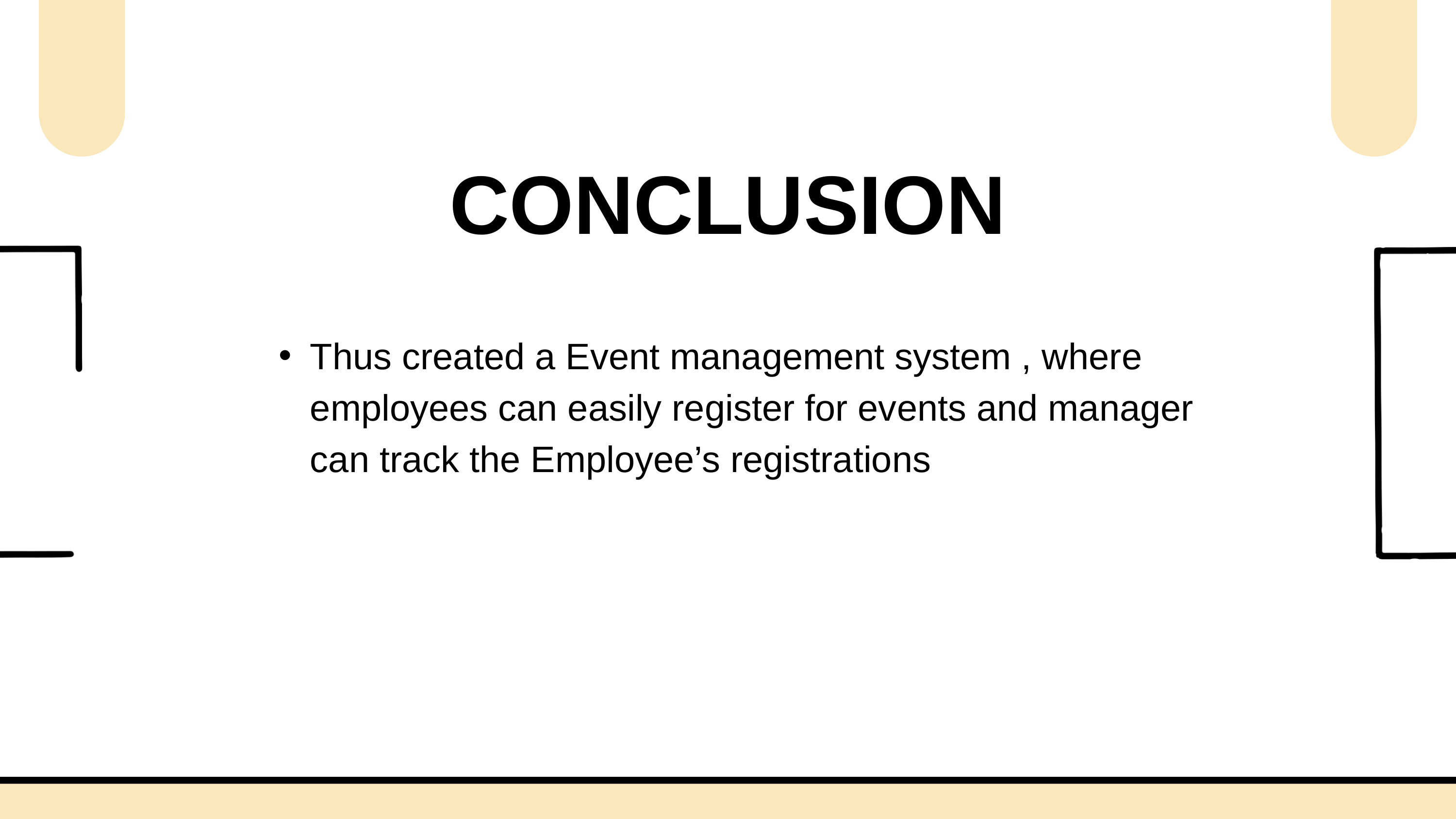

CONCLUSION

Thus created a Event management system , where employees can easily register for events and manager can track the Employee’s registrations